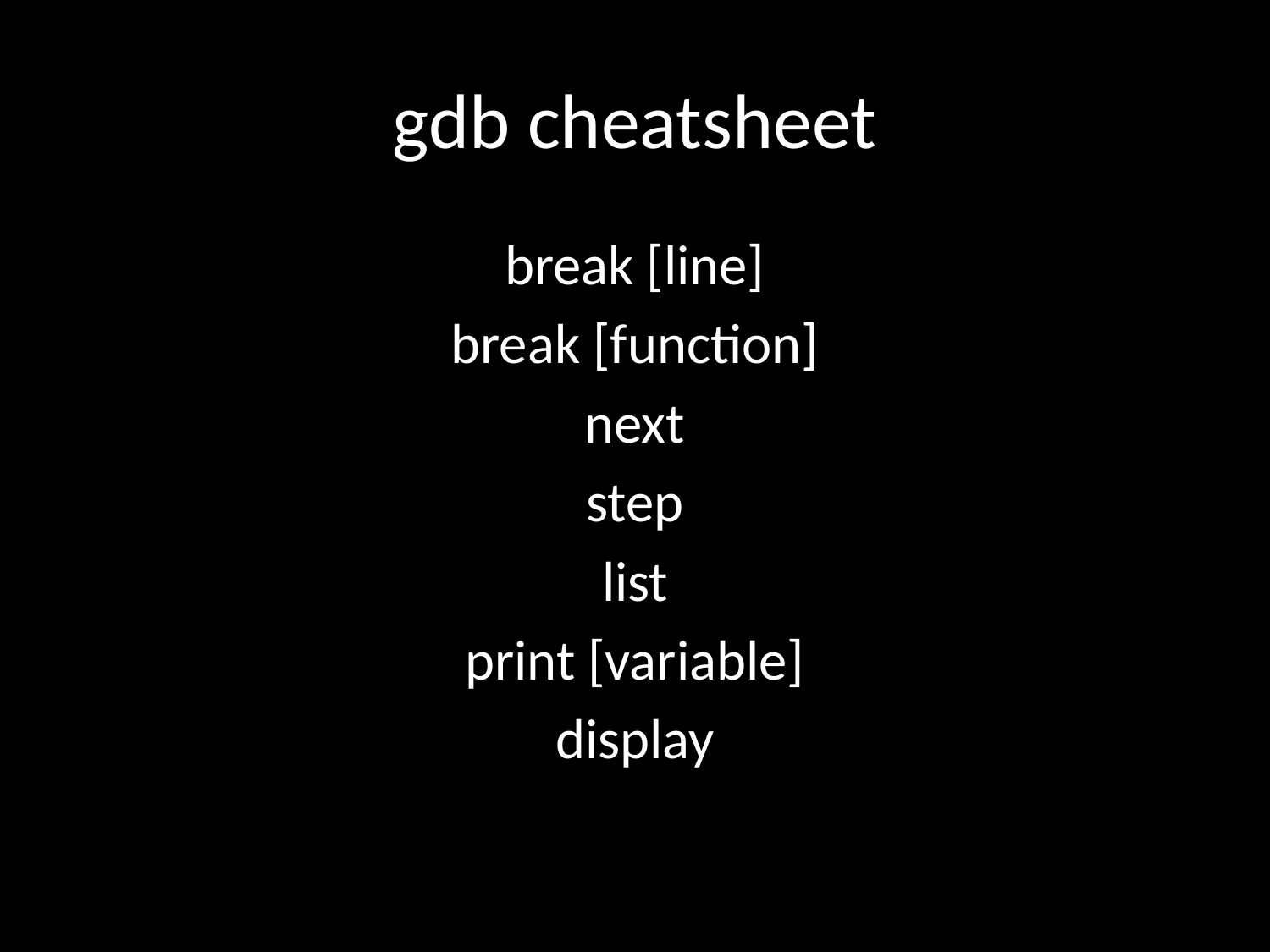

# gdb cheatsheet
break [line]
break [function]
next
step
list
print [variable]
display